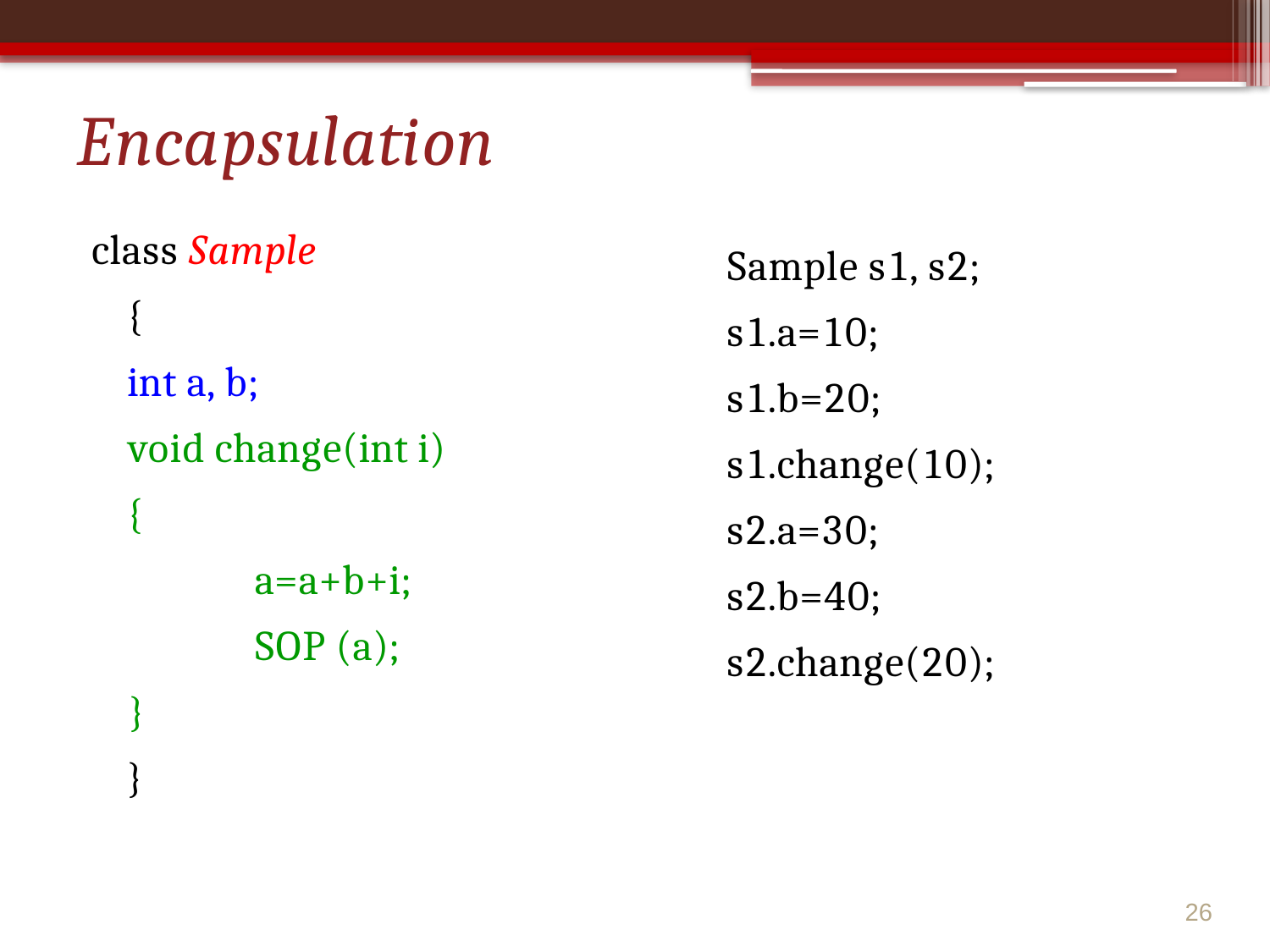

# Encapsulation
class Sample
	{
	int a, b;
	void change(int i)
	{
		a=a+b+i;
		SOP (a);
    }
	}
Sample s1, s2;
s1.a=10;
s1.b=20;
s1.change(10);
s2.a=30;
s2.b=40;
s2.change(20);

26